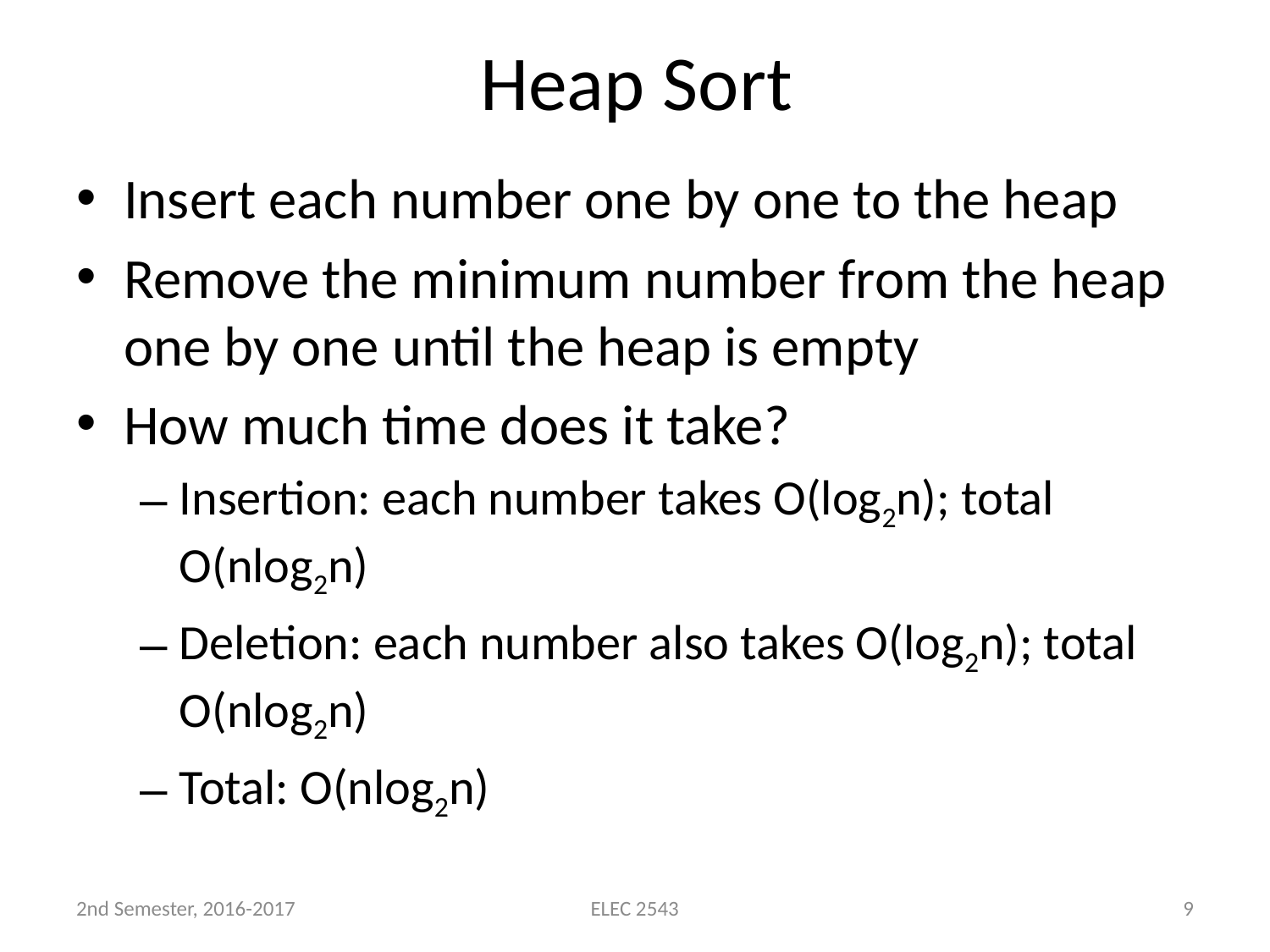

# Heap Sort
Insert each number one by one to the heap
Remove the minimum number from the heap one by one until the heap is empty
How much time does it take?
Insertion: each number takes O(log2n); total O(nlog2n)
Deletion: each number also takes O(log2n); total O(nlog2n)
Total: O(nlog2n)
2nd Semester, 2016-2017
ELEC 2543
9